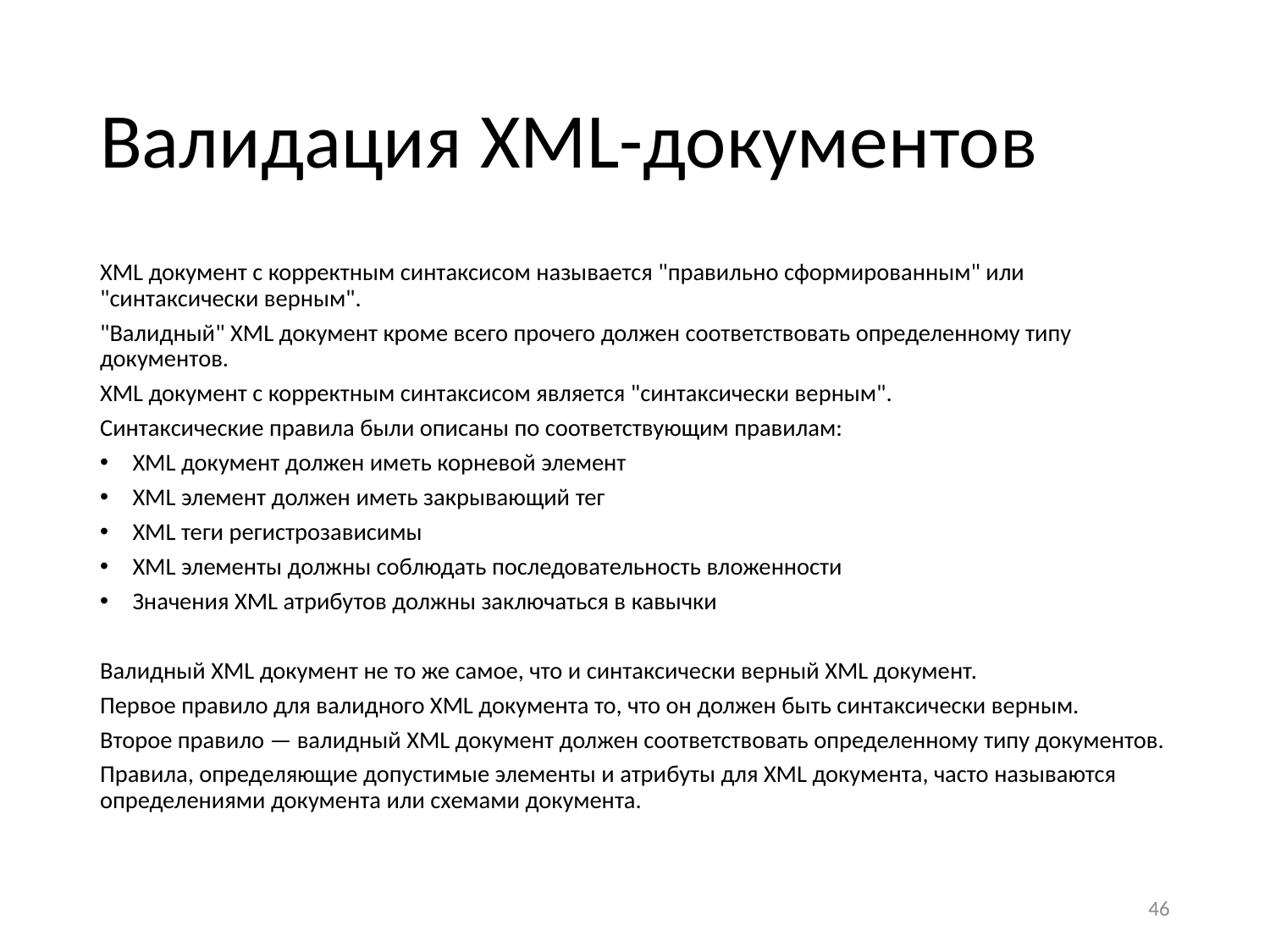

# Валидация XML-документов
XML документ с корректным синтаксисом называется "правильно сформированным" или "синтаксически верным".
"Валидный" XML документ кроме всего прочего должен соответствовать определенному типу документов.
XML документ с корректным синтаксисом является "синтаксически верным".
Синтаксические правила были описаны по соответствующим правилам:
XML документ должен иметь корневой элемент
XML элемент должен иметь закрывающий тег
XML теги регистрозависимы
XML элементы должны соблюдать последовательность вложенности
Значения XML атрибутов должны заключаться в кавычки

Валидный XML документ не то же самое, что и синтаксически верный XML документ.
Первое правило для валидного XML документа то, что он должен быть синтаксически верным.
Второе правило — валидный XML документ должен соответствовать определенному типу документов.
Правила, определяющие допустимые элементы и атрибуты для XML документа, часто называются определениями документа или схемами документа.

46